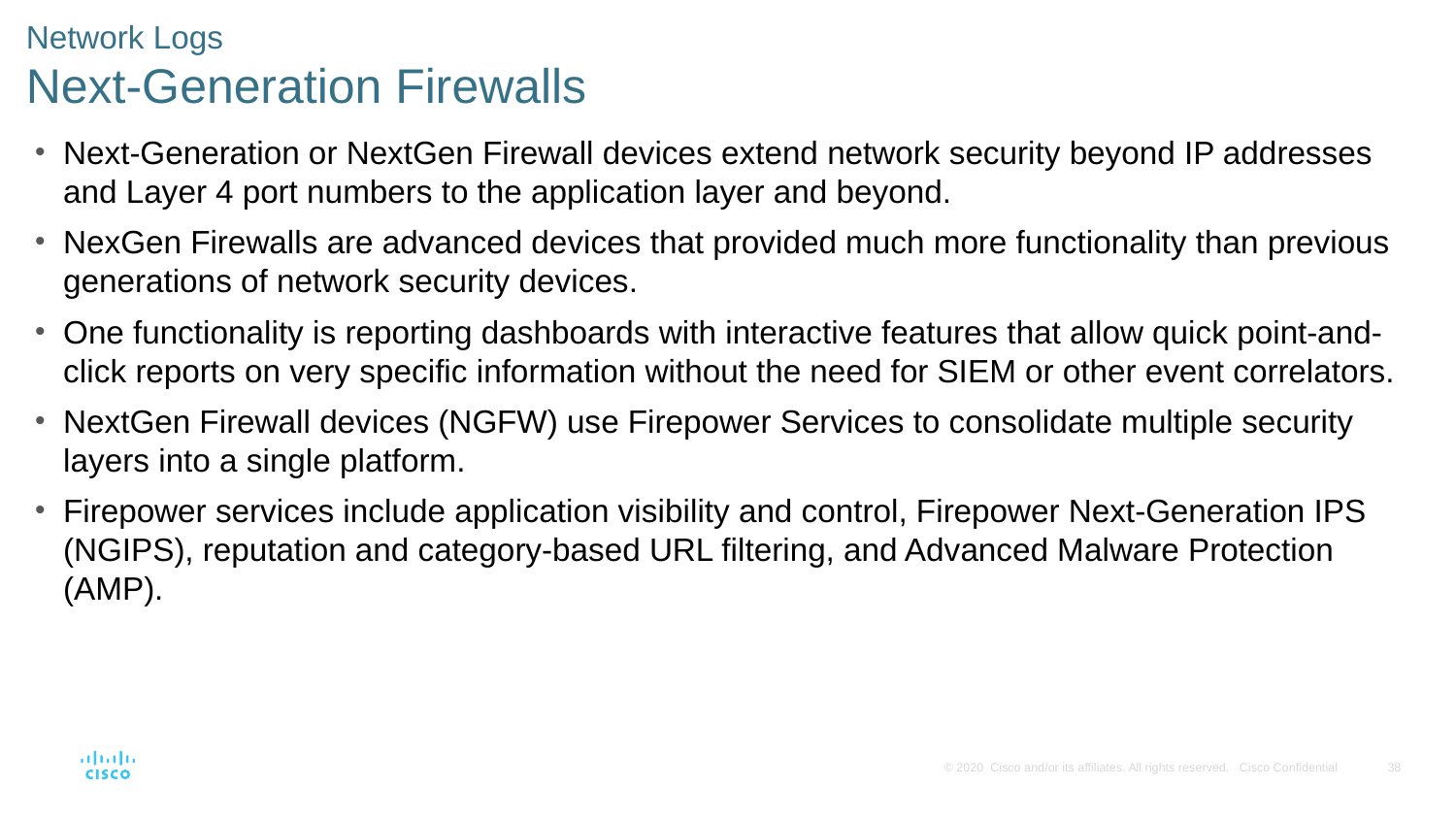

Network Logs
Next-Generation Firewalls
Next-Generation or NextGen Firewall devices extend network security beyond IP addresses and Layer 4 port numbers to the application layer and beyond.
NexGen Firewalls are advanced devices that provided much more functionality than previous generations of network security devices.
One functionality is reporting dashboards with interactive features that allow quick point-and-click reports on very specific information without the need for SIEM or other event correlators.
NextGen Firewall devices (NGFW) use Firepower Services to consolidate multiple security layers into a single platform.
Firepower services include application visibility and control, Firepower Next-Generation IPS (NGIPS), reputation and category-based URL filtering, and Advanced Malware Protection (AMP).